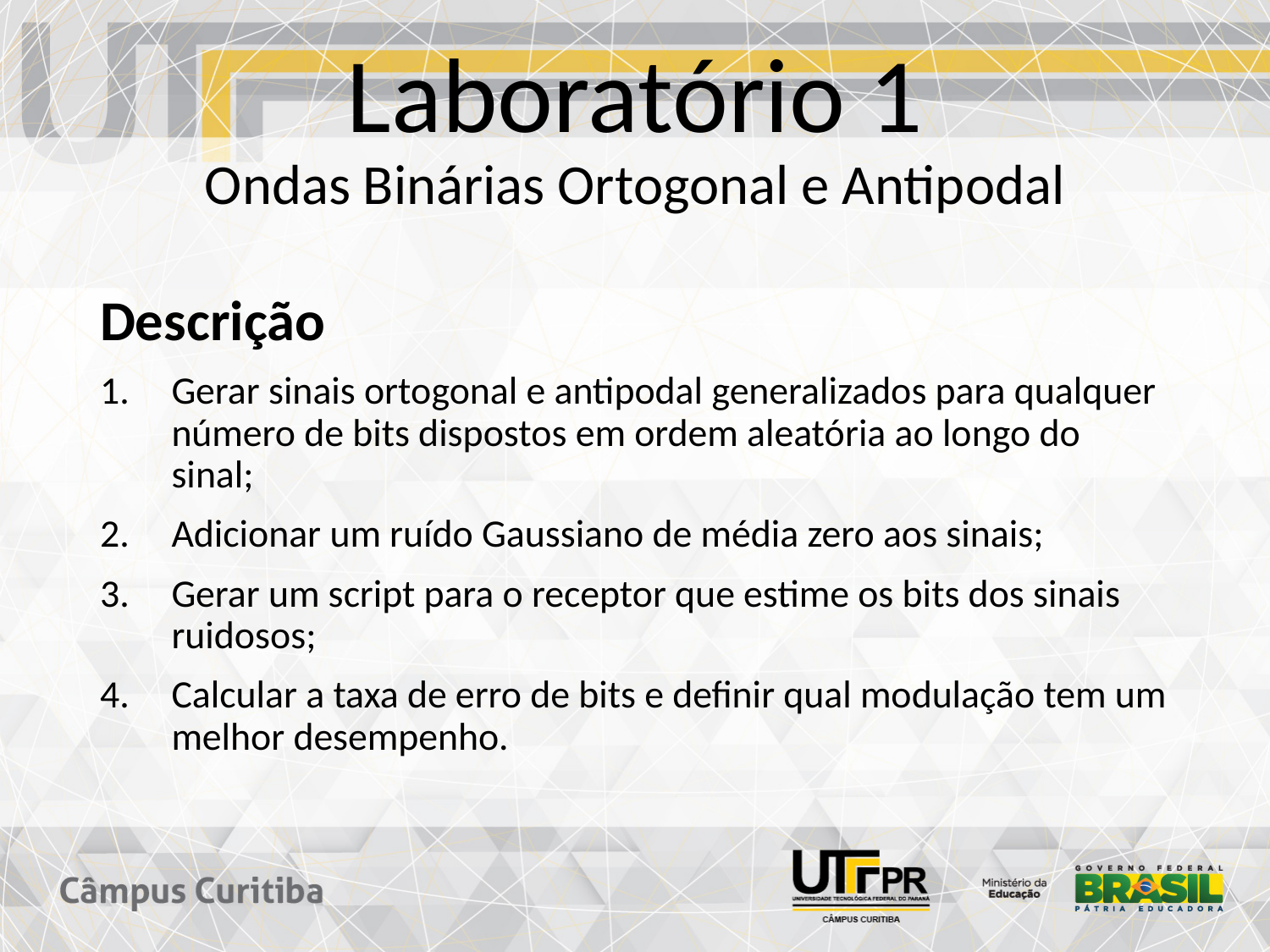

# Laboratório 1 Ondas Binárias Ortogonal e Antipodal
Descrição
Gerar sinais ortogonal e antipodal generalizados para qualquer número de bits dispostos em ordem aleatória ao longo do sinal;
Adicionar um ruído Gaussiano de média zero aos sinais;
Gerar um script para o receptor que estime os bits dos sinais ruidosos;
Calcular a taxa de erro de bits e definir qual modulação tem um melhor desempenho.